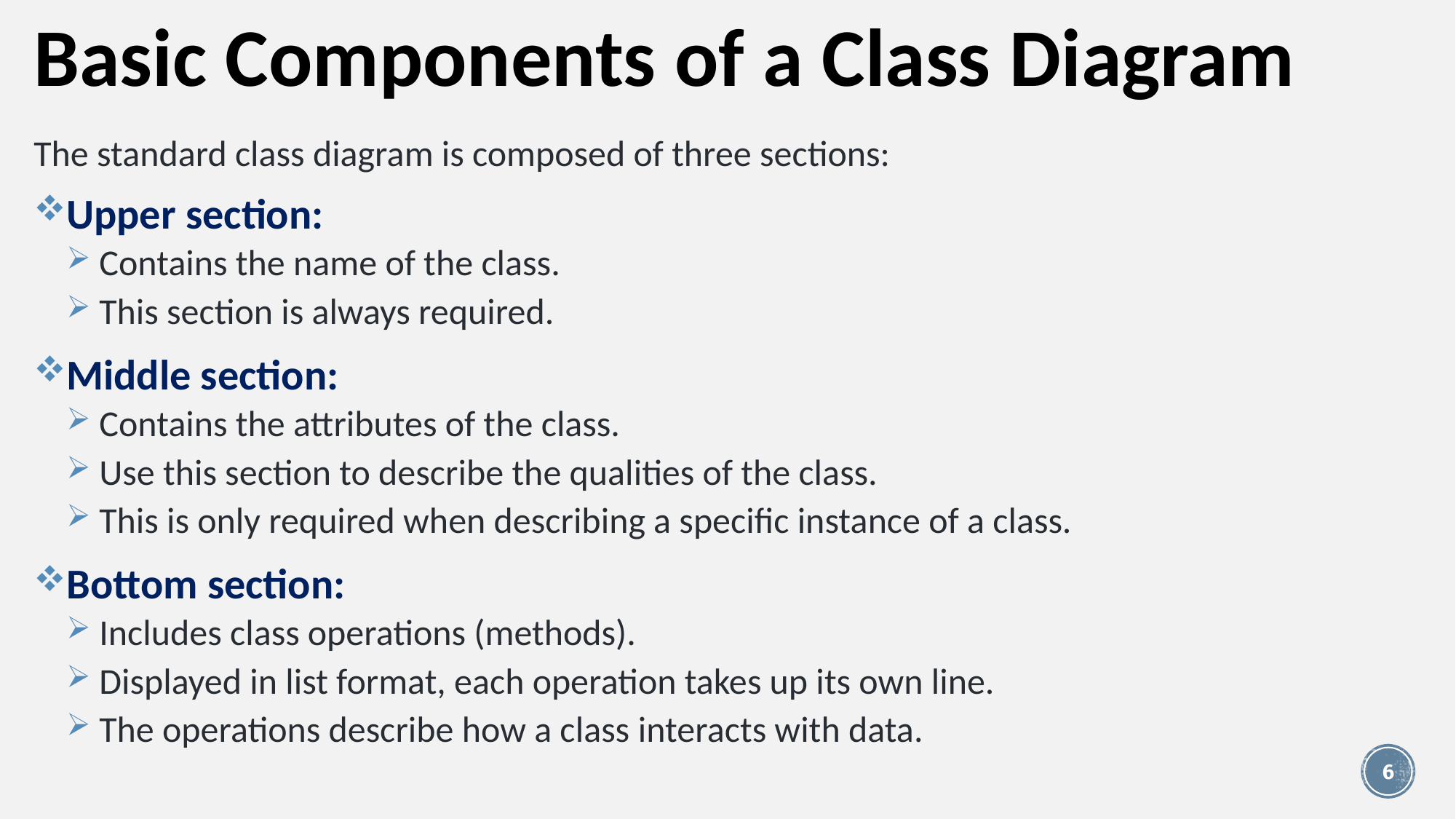

# Basic Components of a Class Diagram
The standard class diagram is composed of three sections:
Upper section:
 Contains the name of the class.
 This section is always required.
Middle section:
 Contains the attributes of the class.
 Use this section to describe the qualities of the class.
 This is only required when describing a specific instance of a class.
Bottom section:
 Includes class operations (methods).
 Displayed in list format, each operation takes up its own line.
 The operations describe how a class interacts with data.
6